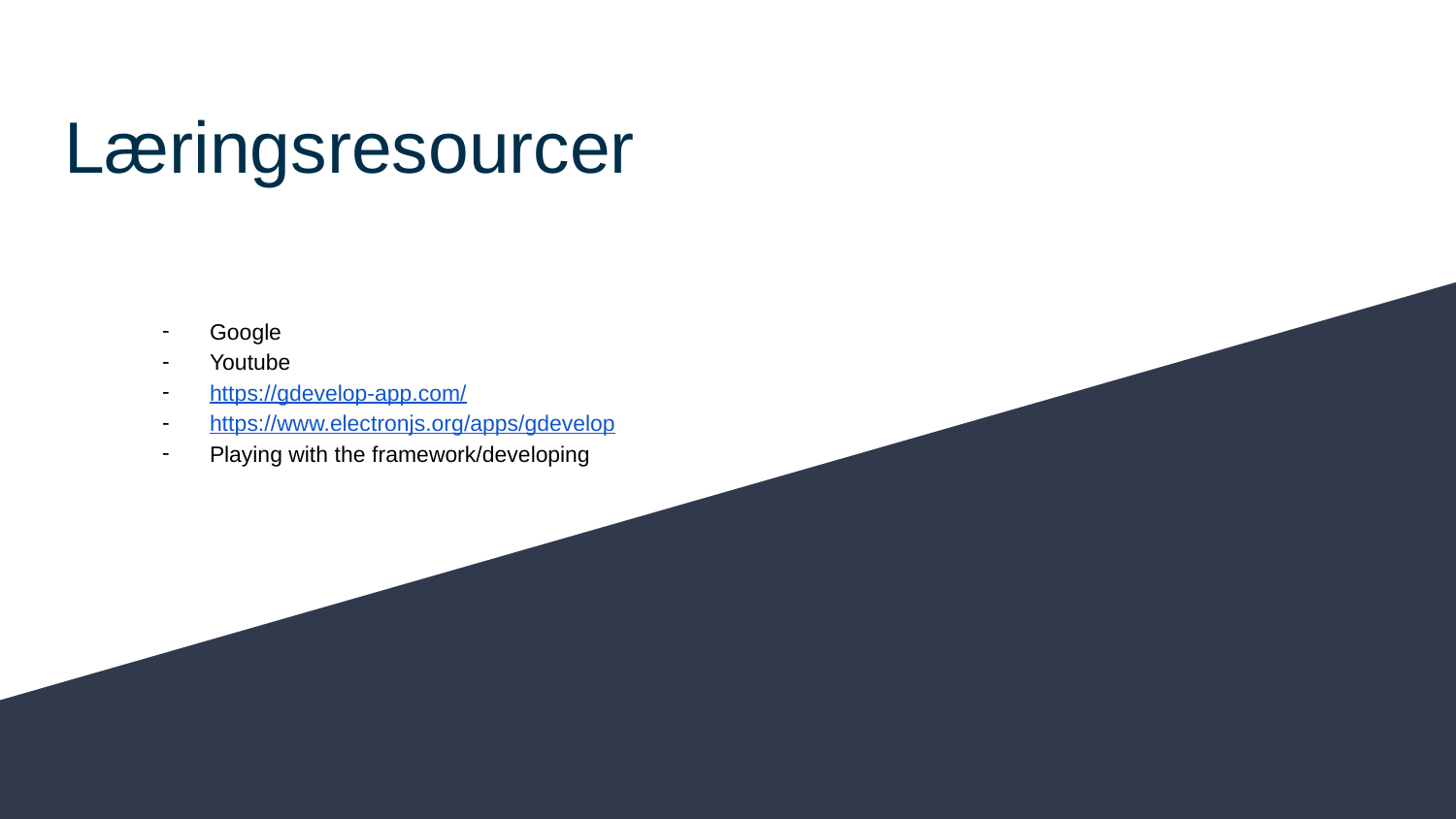

# Læringsresourcer
Google
Youtube
https://gdevelop-app.com/
https://www.electronjs.org/apps/gdevelop
Playing with the framework/developing